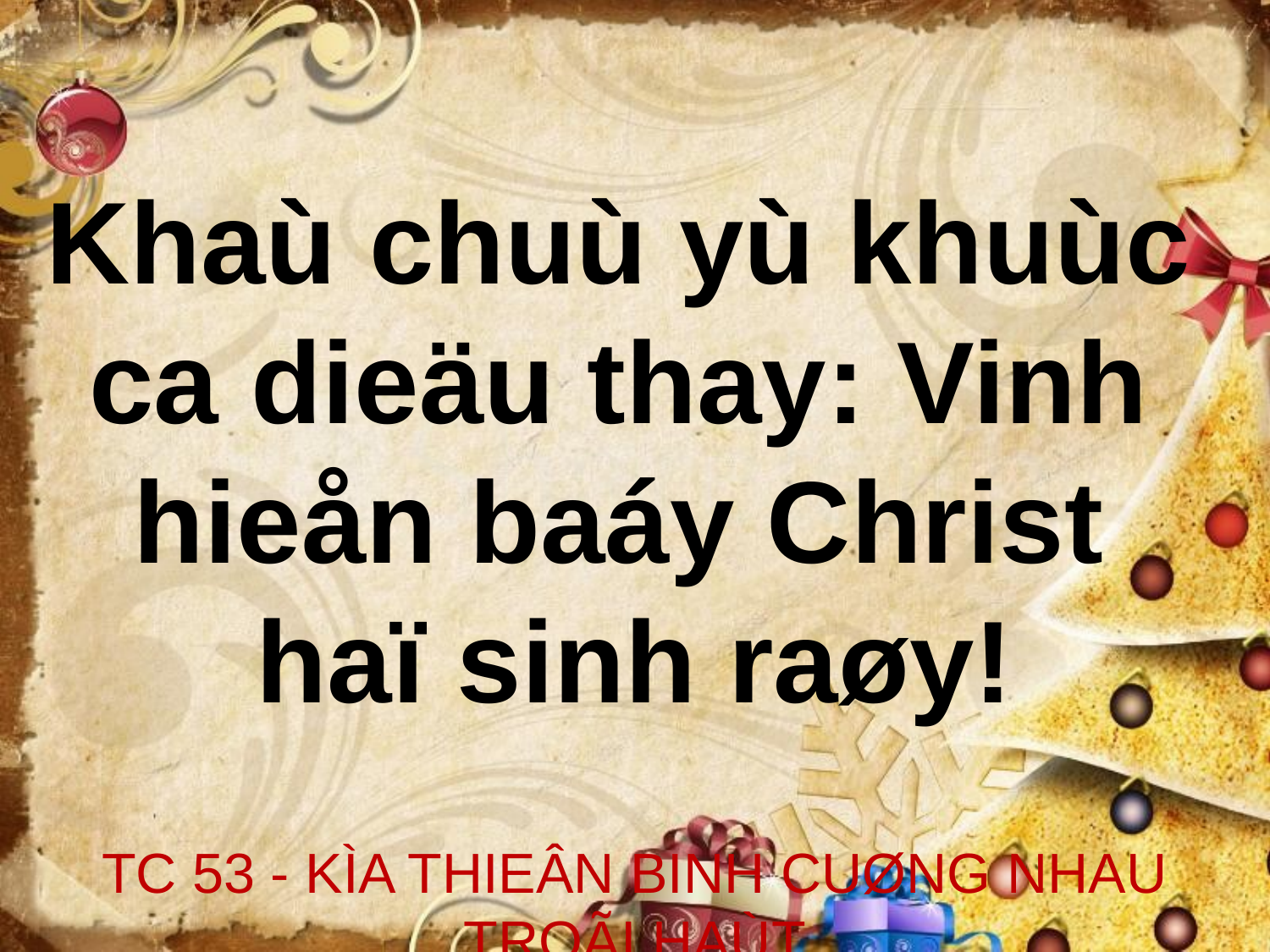

Khaù chuù yù khuùc
ca dieäu thay: Vinh
hieån baáy Christ
haï sinh raøy!
TC 53 - KÌA THIEÂN BINH CUØNG NHAU TROÃI HAÙT